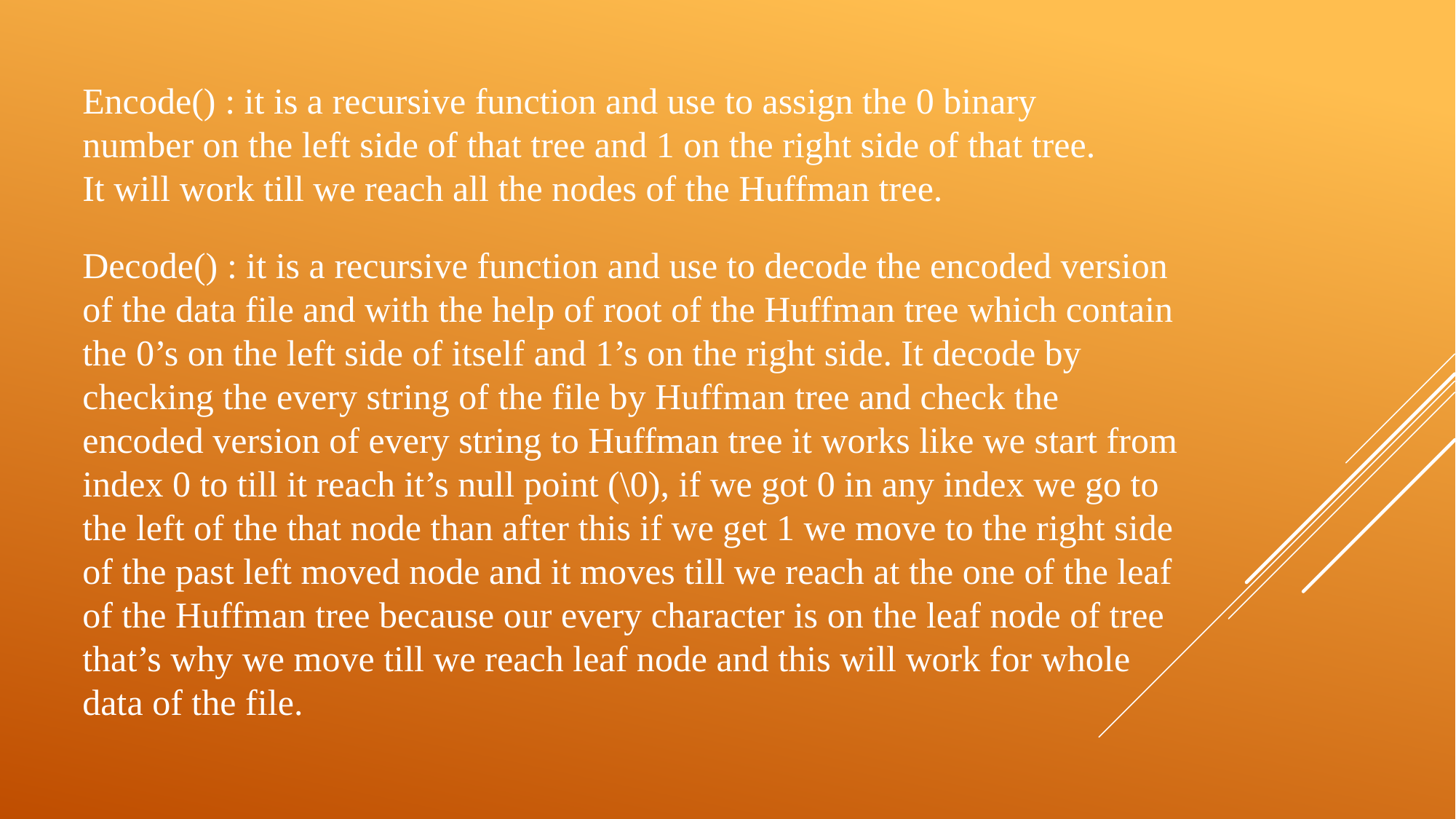

Encode() : it is a recursive function and use to assign the 0 binary number on the left side of that tree and 1 on the right side of that tree. It will work till we reach all the nodes of the Huffman tree.
Decode() : it is a recursive function and use to decode the encoded version of the data file and with the help of root of the Huffman tree which contain the 0’s on the left side of itself and 1’s on the right side. It decode by checking the every string of the file by Huffman tree and check the encoded version of every string to Huffman tree it works like we start from index 0 to till it reach it’s null point (\0), if we got 0 in any index we go to the left of the that node than after this if we get 1 we move to the right side of the past left moved node and it moves till we reach at the one of the leaf of the Huffman tree because our every character is on the leaf node of tree that’s why we move till we reach leaf node and this will work for whole data of the file.